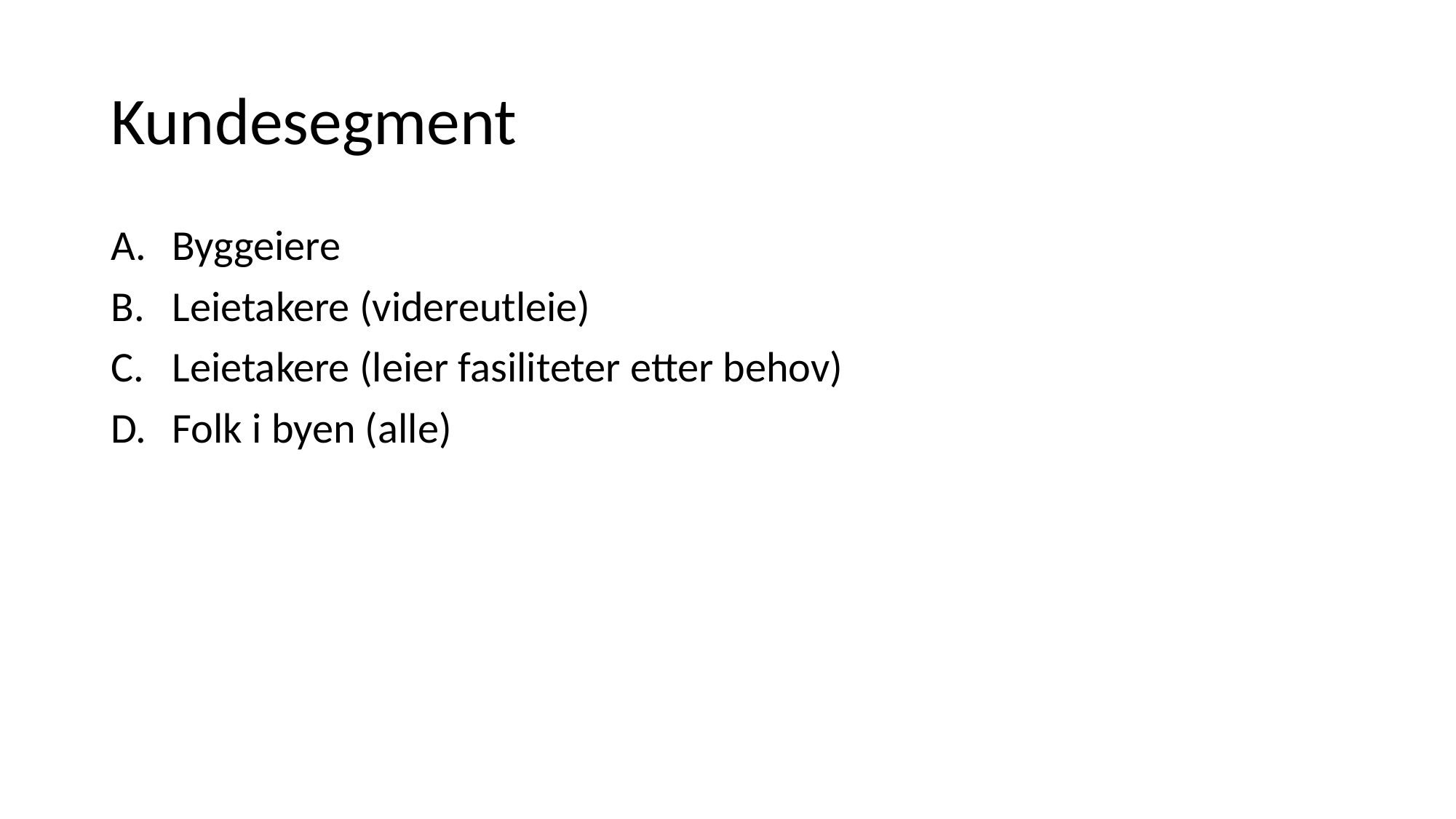

# Kundesegment
Byggeiere
Leietakere (videreutleie)
Leietakere (leier fasiliteter etter behov)
Folk i byen (alle)